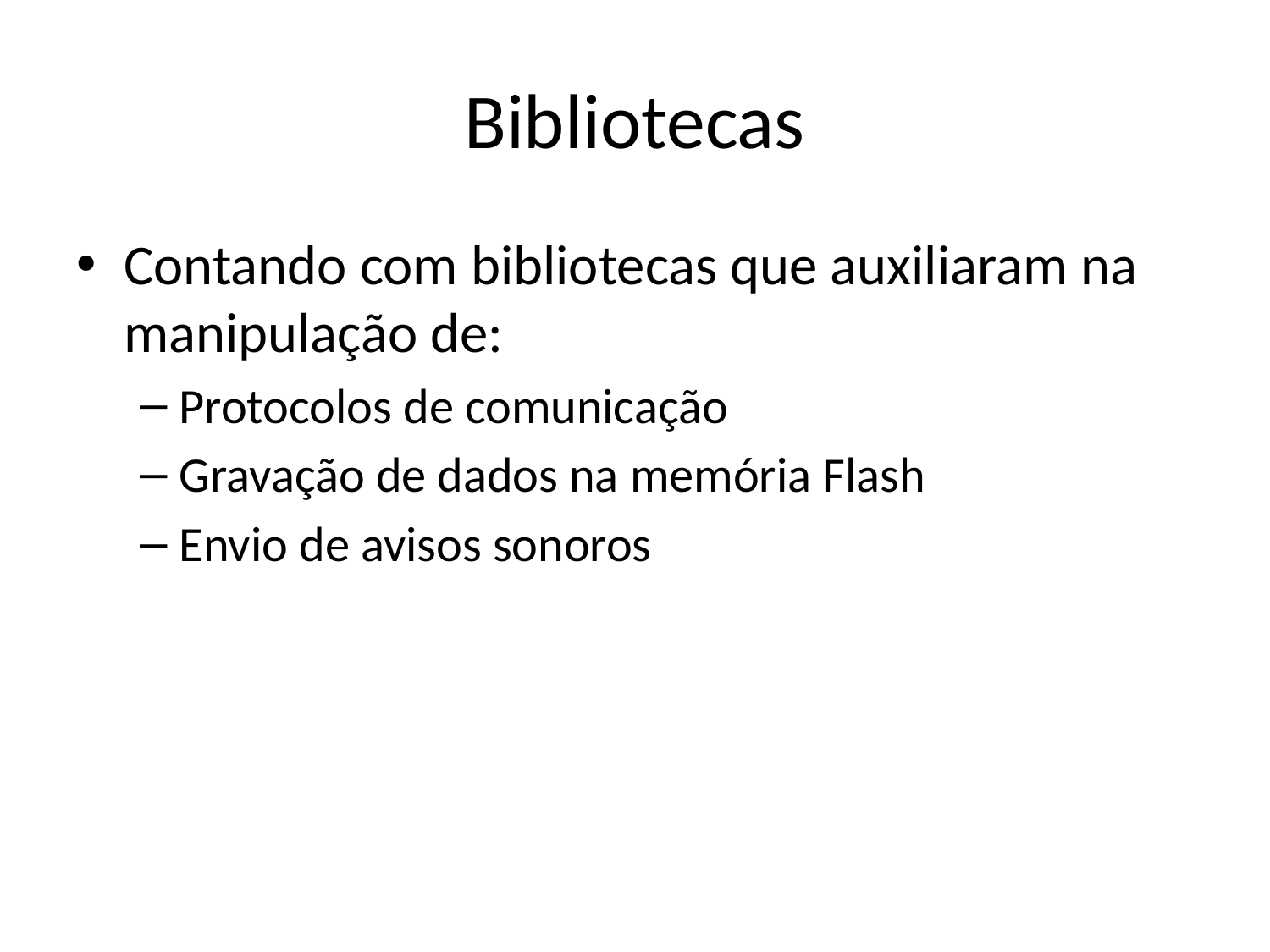

# Bibliotecas
Contando com bibliotecas que auxiliaram na manipulação de:
Protocolos de comunicação
Gravação de dados na memória Flash
Envio de avisos sonoros